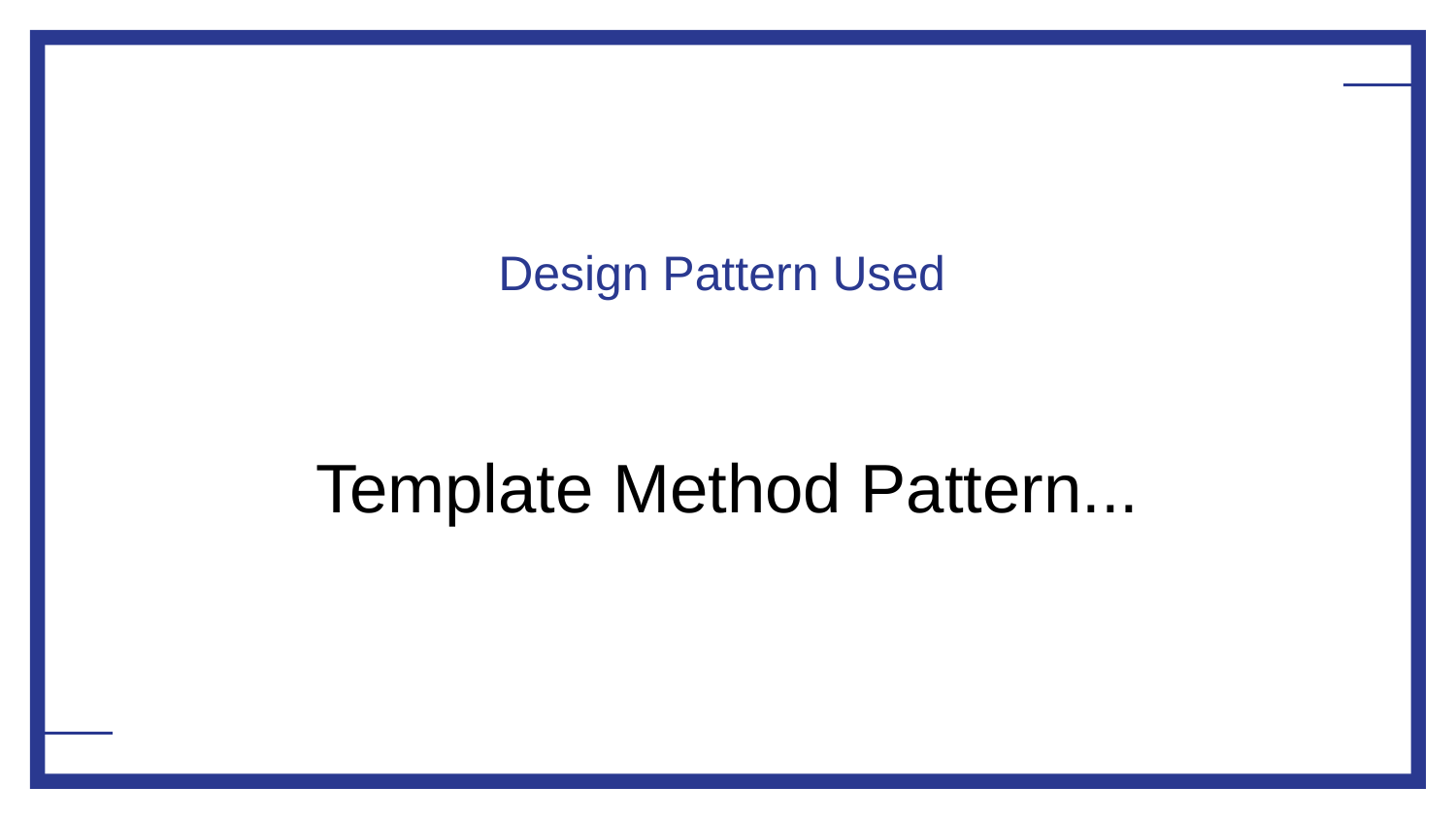

# Design Pattern Used
Template Method Pattern...